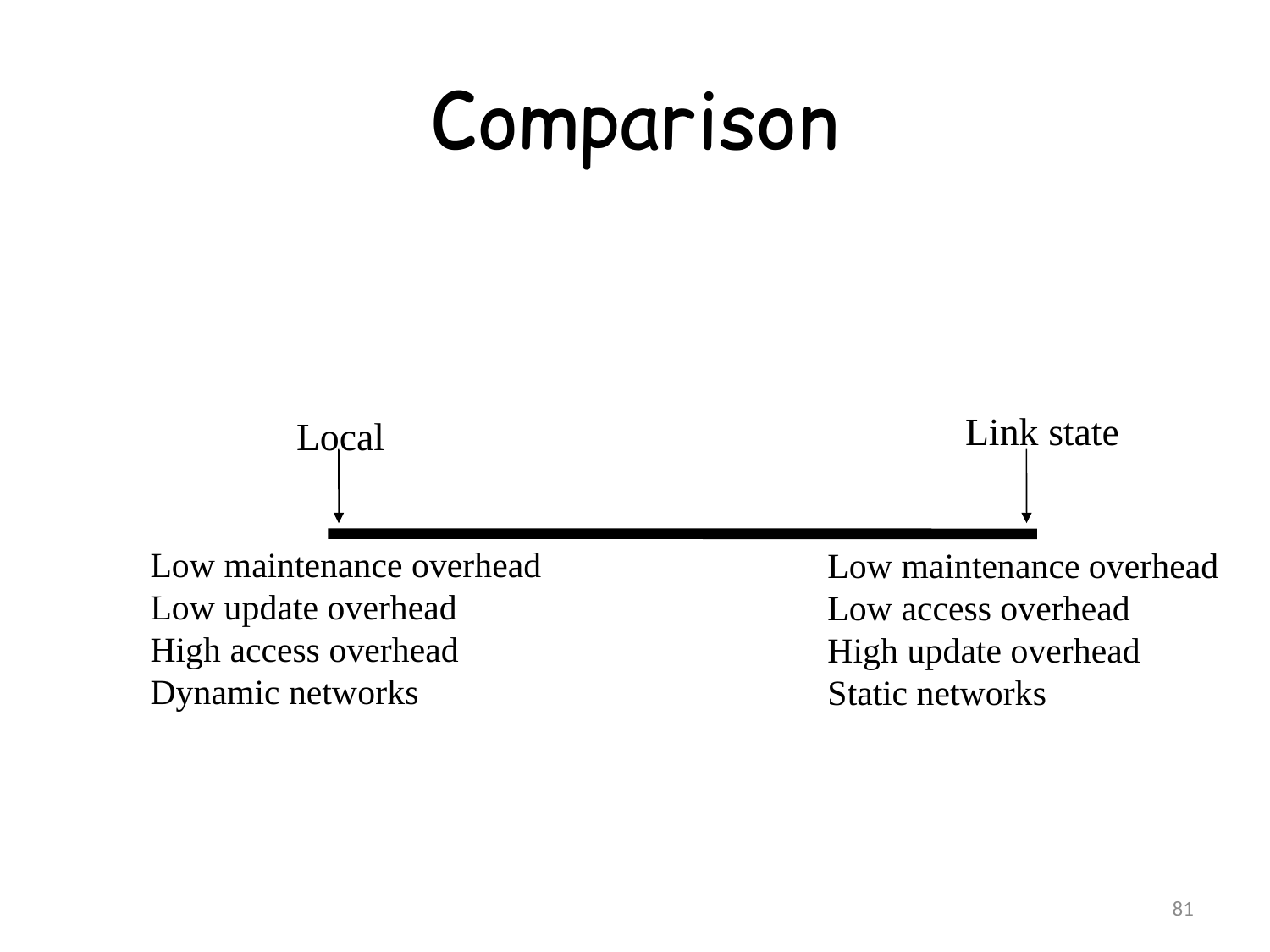

# Comparison
Link state

Low maintenance overhead
Low access overhead
High update overhead
Static networks
Local

Low maintenance overhead
Low update overhead
High access overhead
Dynamic networks

81